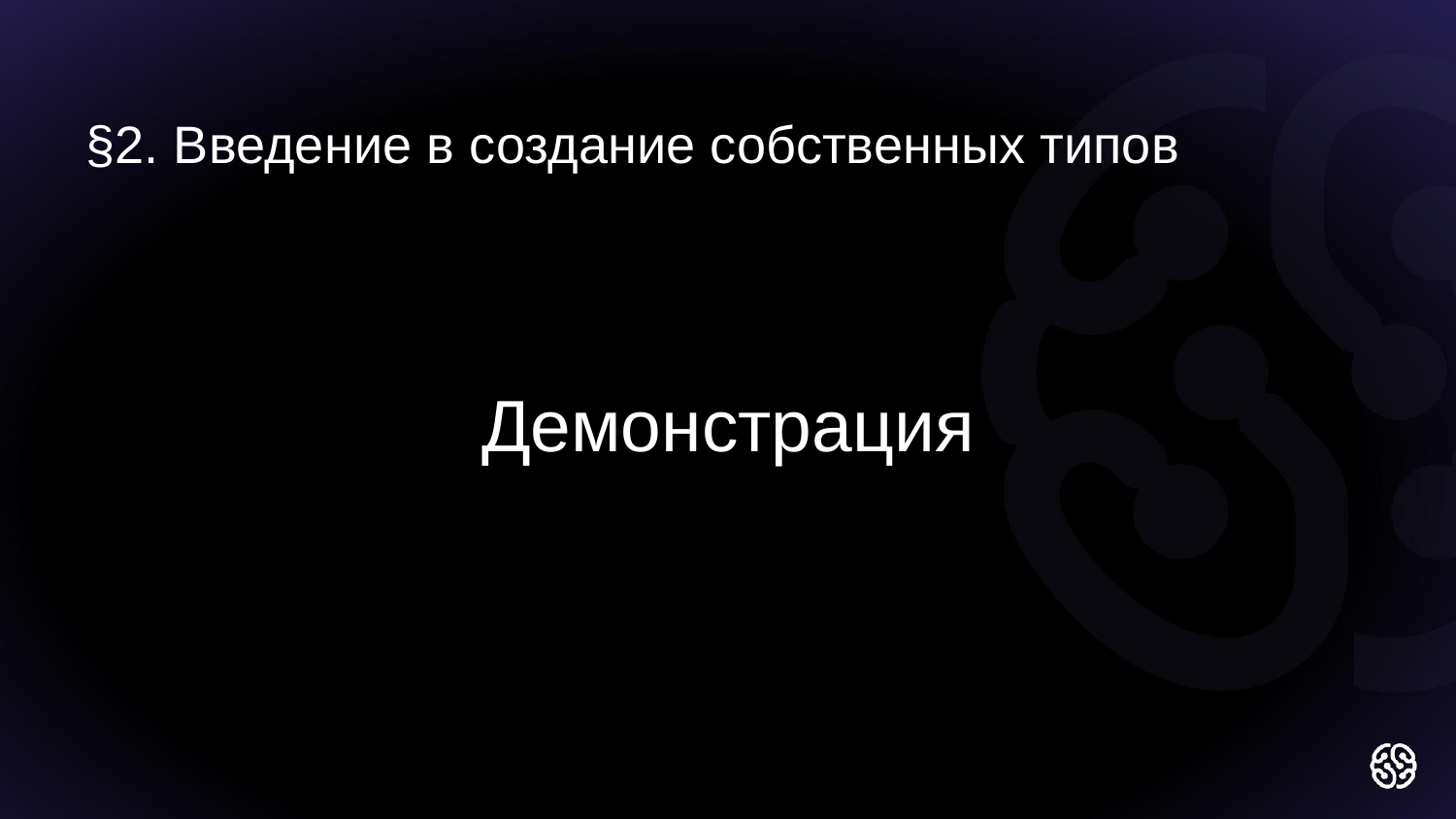

§2. Введение в создание собственных типов
Демонстрация